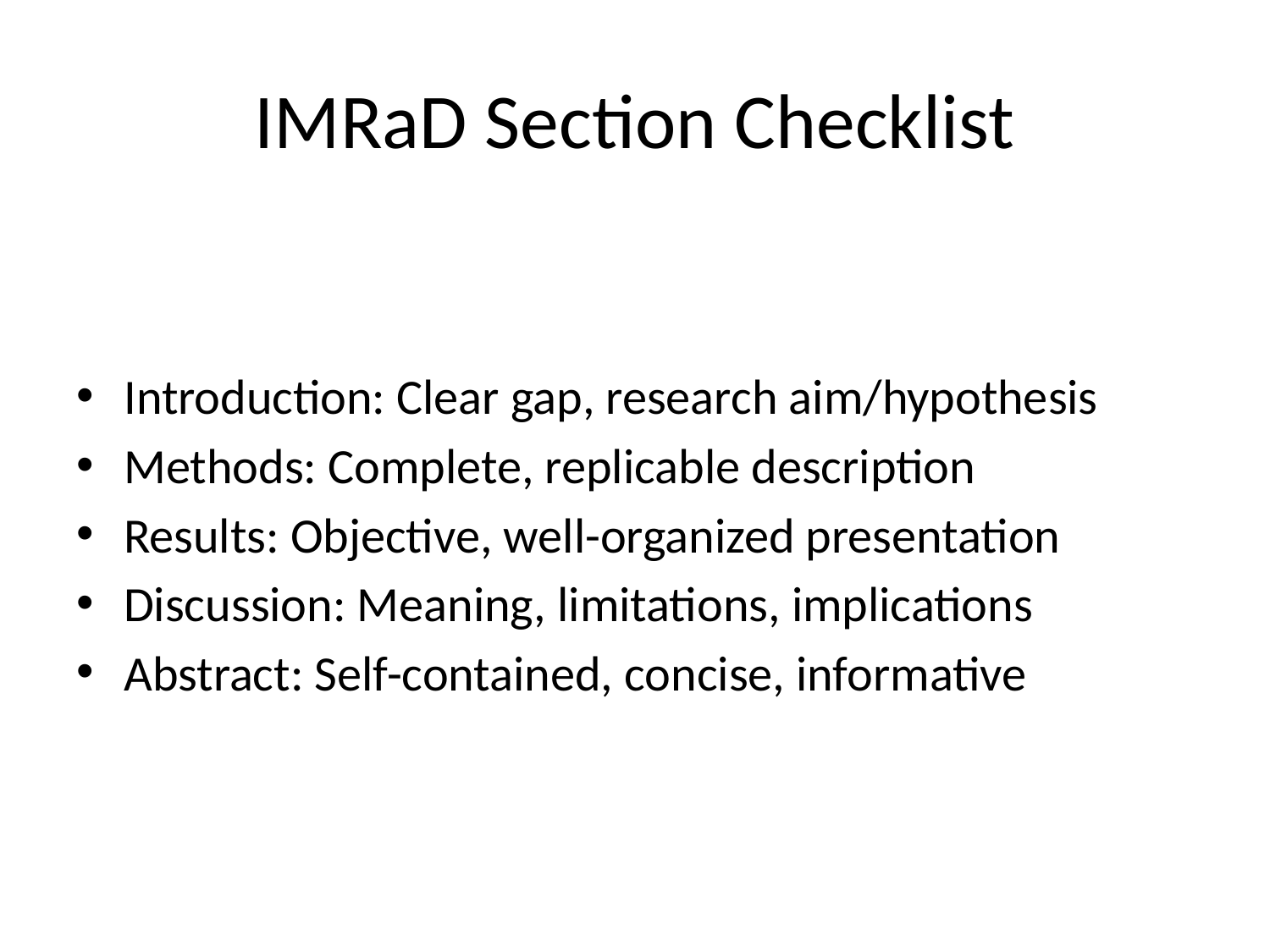

# IMRaD Section Checklist

Introduction: Clear gap, research aim/hypothesis
Methods: Complete, replicable description
Results: Objective, well-organized presentation
Discussion: Meaning, limitations, implications
Abstract: Self-contained, concise, informative